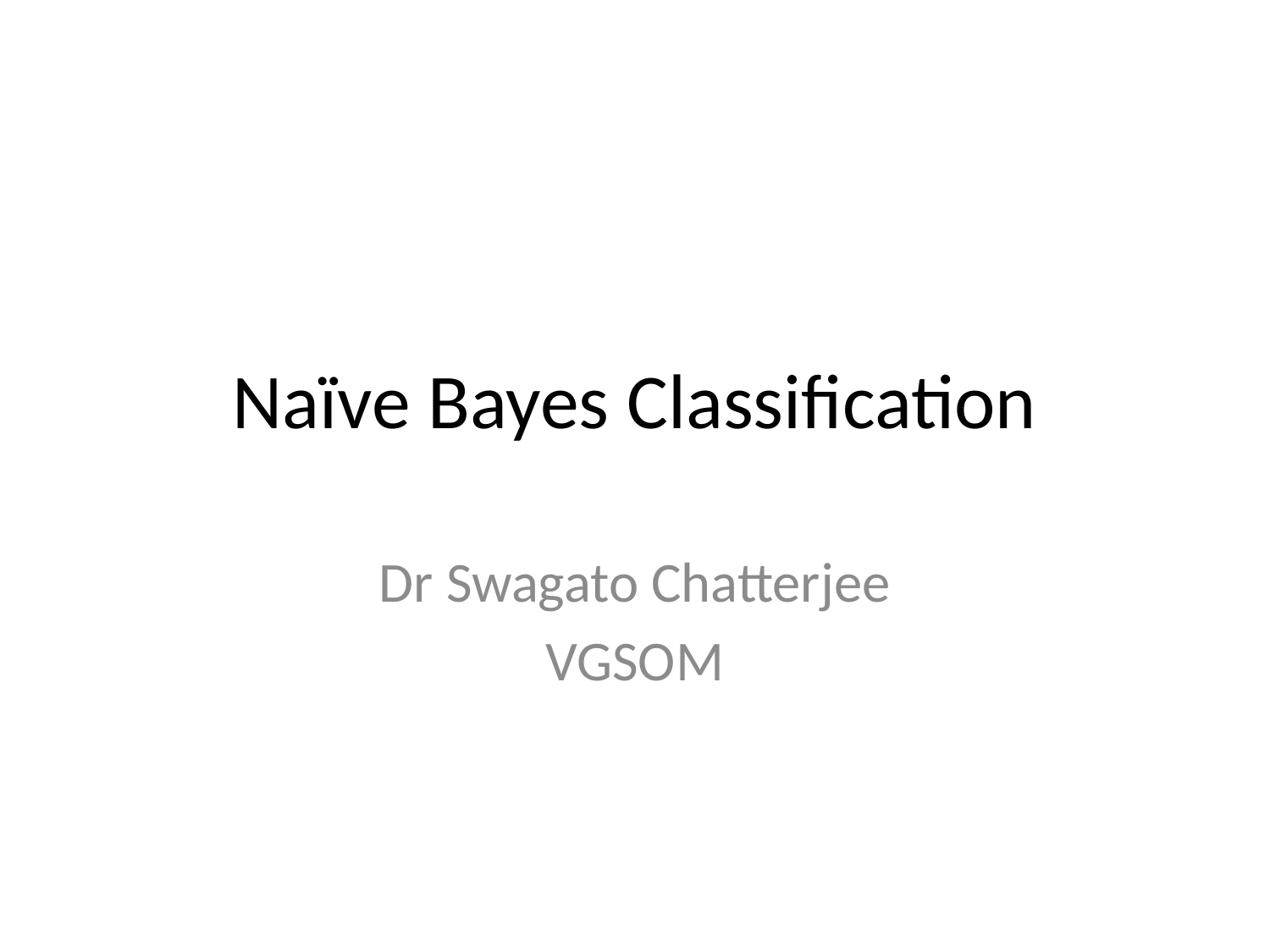

# Naïve Bayes Classification
Dr Swagato Chatterjee
VGSOM